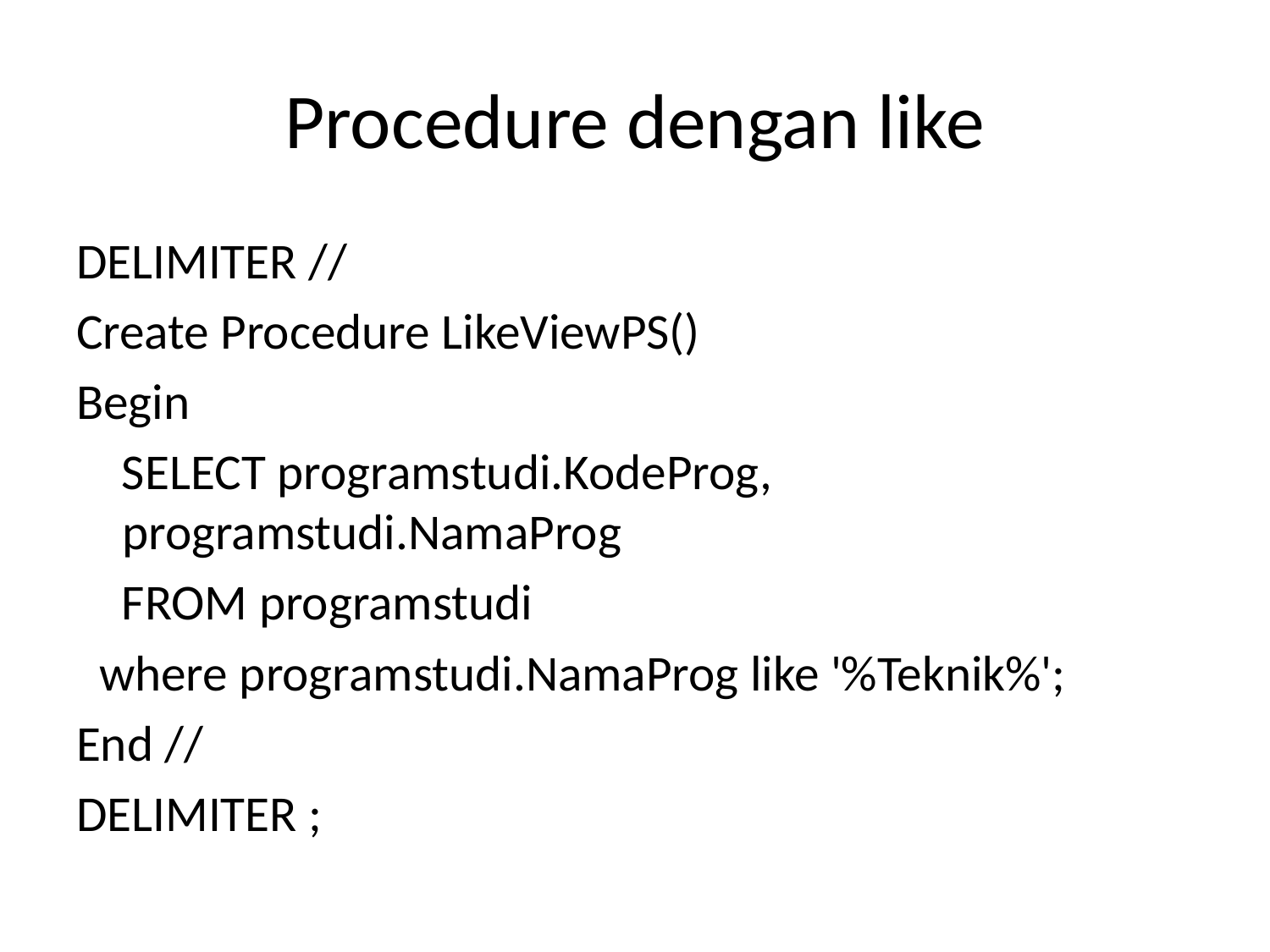

# Procedure dengan like
DELIMITER //
Create Procedure LikeViewPS()
Begin
    SELECT programstudi.KodeProg, programstudi.NamaProg
    FROM programstudi
  where programstudi.NamaProg like '%Teknik%';
End //
DELIMITER ;